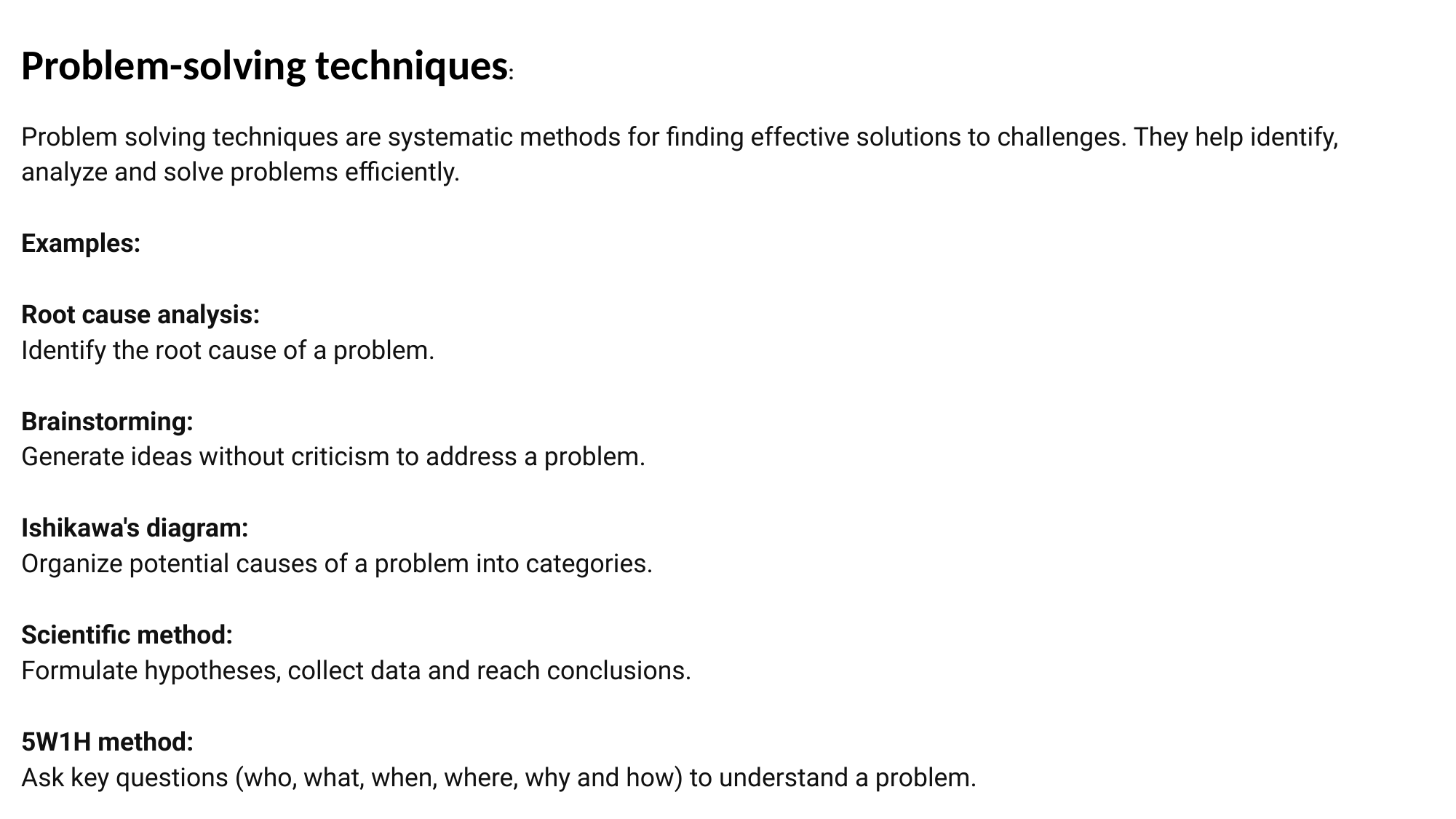

Problem-solving techniques:

Problem solving techniques are systematic methods for finding effective solutions to challenges. They help identify, analyze and solve problems efficiently.

Examples:

Root cause analysis:
Identify the root cause of a problem.

Brainstorming:
Generate ideas without criticism to address a problem.

Ishikawa's diagram:
Organize potential causes of a problem into categories.

Scientific method:
Formulate hypotheses, collect data and reach conclusions.

5W1H method:
Ask key questions (who, what, when, where, why and how) to understand a problem.